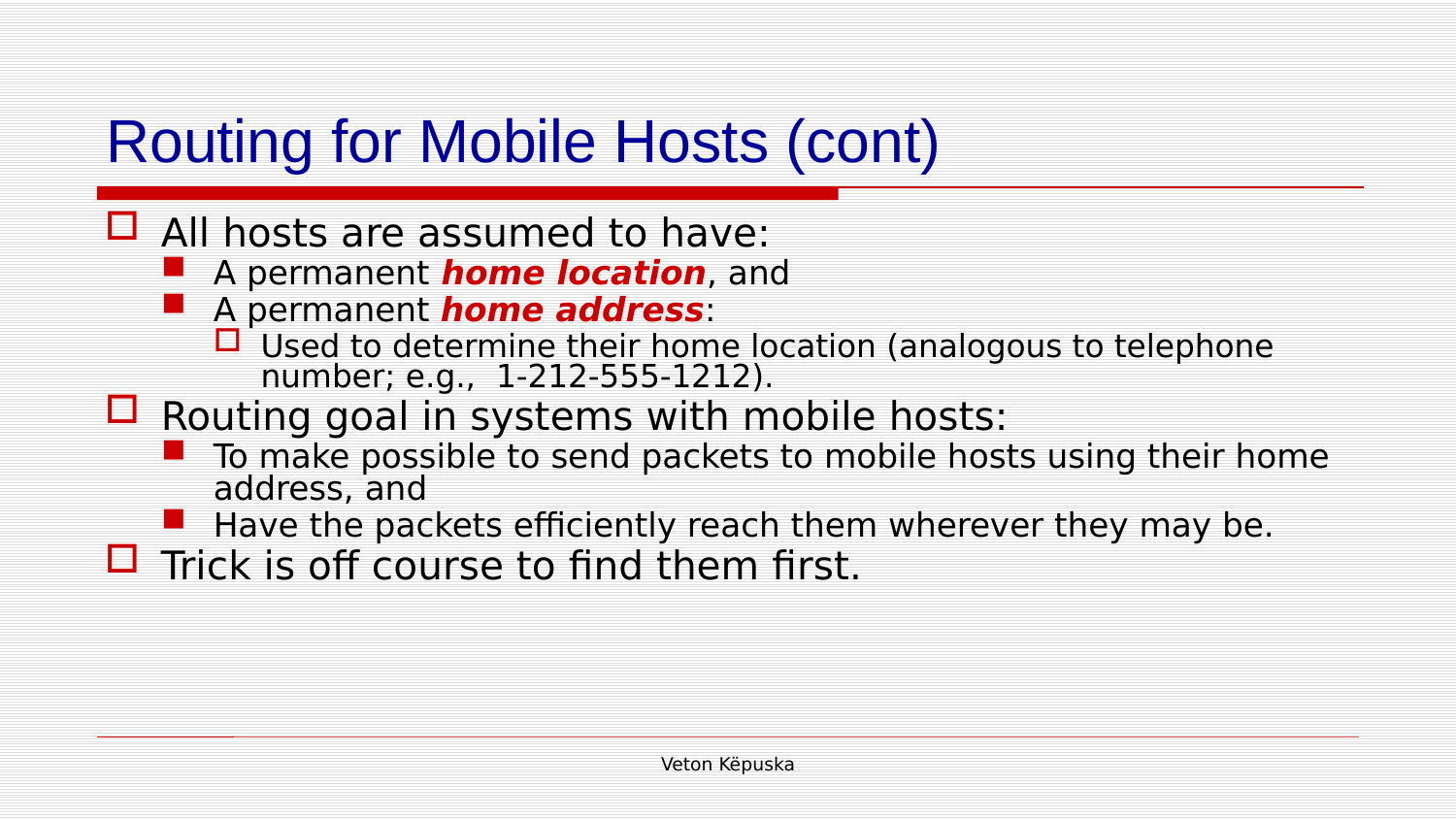

# Routing for Mobile Hosts (cont)
All hosts are assumed to have:
A permanent home location, and
A permanent home address:
Used to determine their home location (analogous to telephone number; e.g.,  1-212-555-1212).
Routing goal in systems with mobile hosts:
To make possible to send packets to mobile hosts using their home address, and
Have the packets efficiently reach them wherever they may be.
Trick is off course to find them first.

Veton Këpuska
58